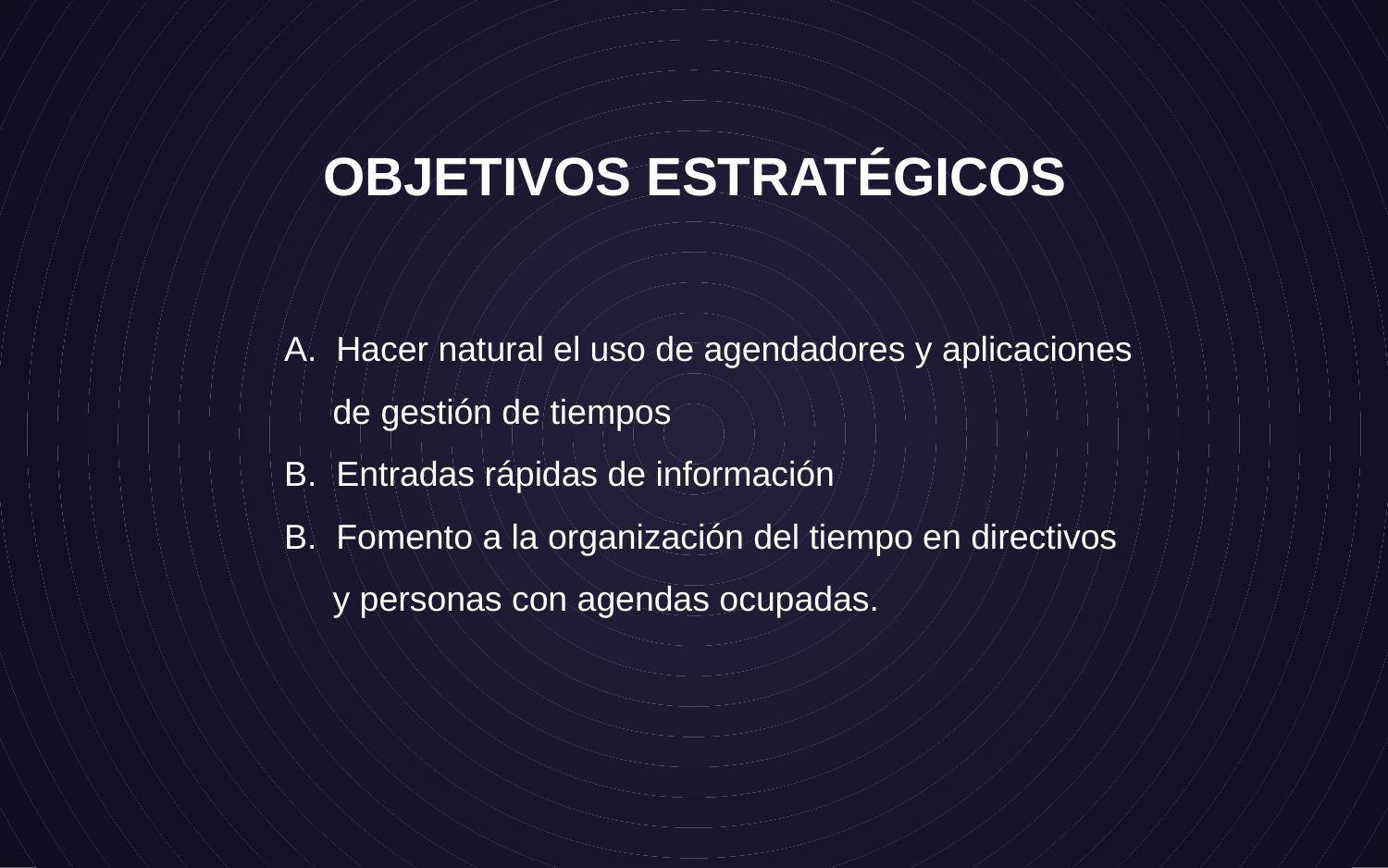

OBJETIVOS ESTRATÉGICOS

Hacer natural el uso de agendadores y aplicaciones
     de gestión de tiempos
B.  Entradas rápidas de información
Fomento a la organización del tiempo en directivos
     y personas con agendas ocupadas.